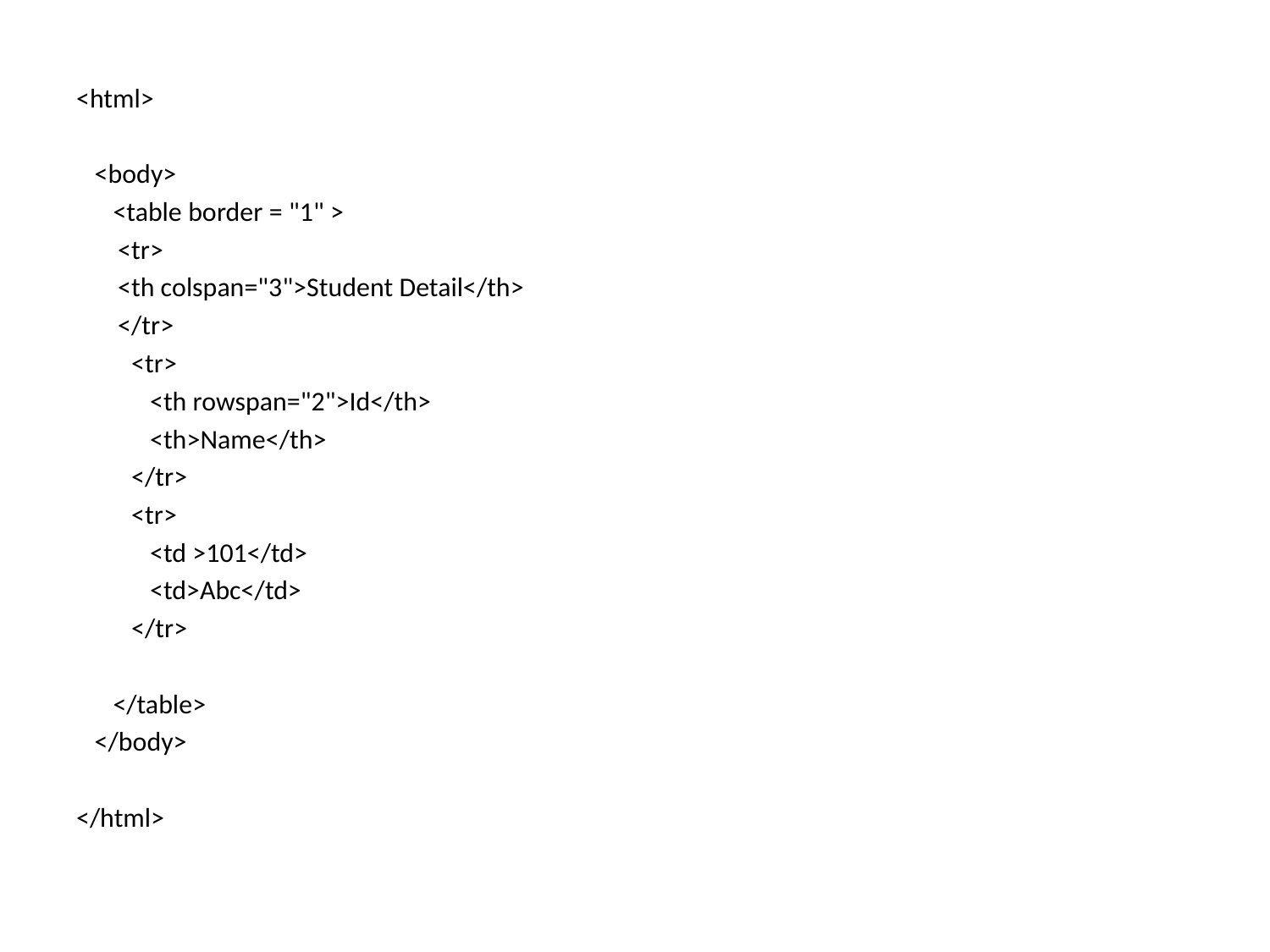

#
<html>

   <body>
      <table border = "1" >
	<tr>
		<th colspan="3">Student Detail</th>
	</tr>
         <tr>
            <th rowspan="2">Id</th>
            <th>Name</th>
         </tr>
         <tr>
            <td >101</td>
            <td>Abc</td>
         </tr>

      </table>
   </body>

</html>